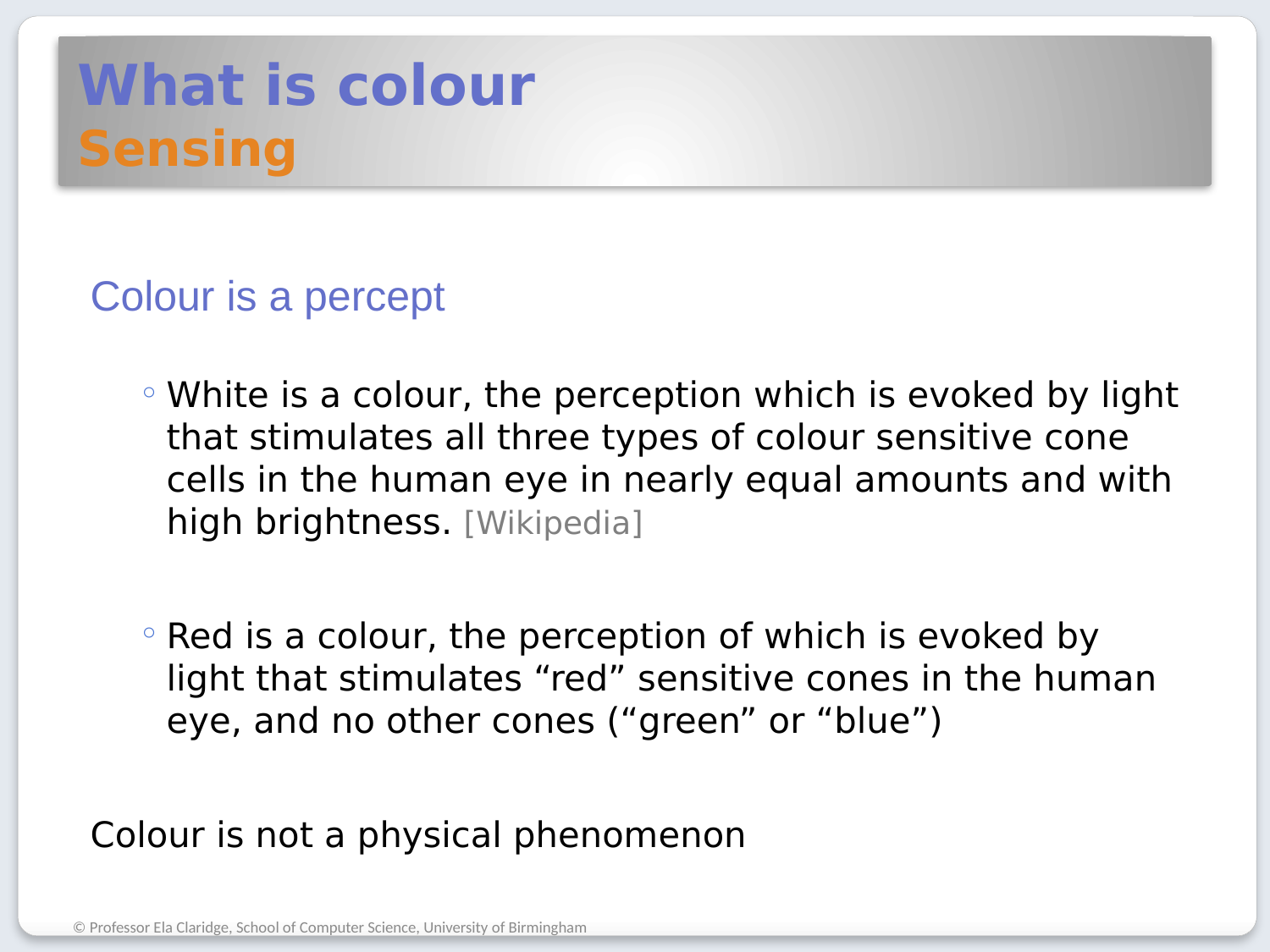

# What is colour Sensing
Colour is a percept

White is a colour, the perception which is evoked by light that stimulates all three types of colour sensitive cone cells in the human eye in nearly equal amounts and with high brightness. [Wikipedia]

Red is a colour, the perception of which is evoked by light that stimulates “red” sensitive cones in the human eye, and no other cones (“green” or “blue”)

Colour is not a physical phenomenon
© Professor Ela Claridge, School of Computer Science, University of Birmingham